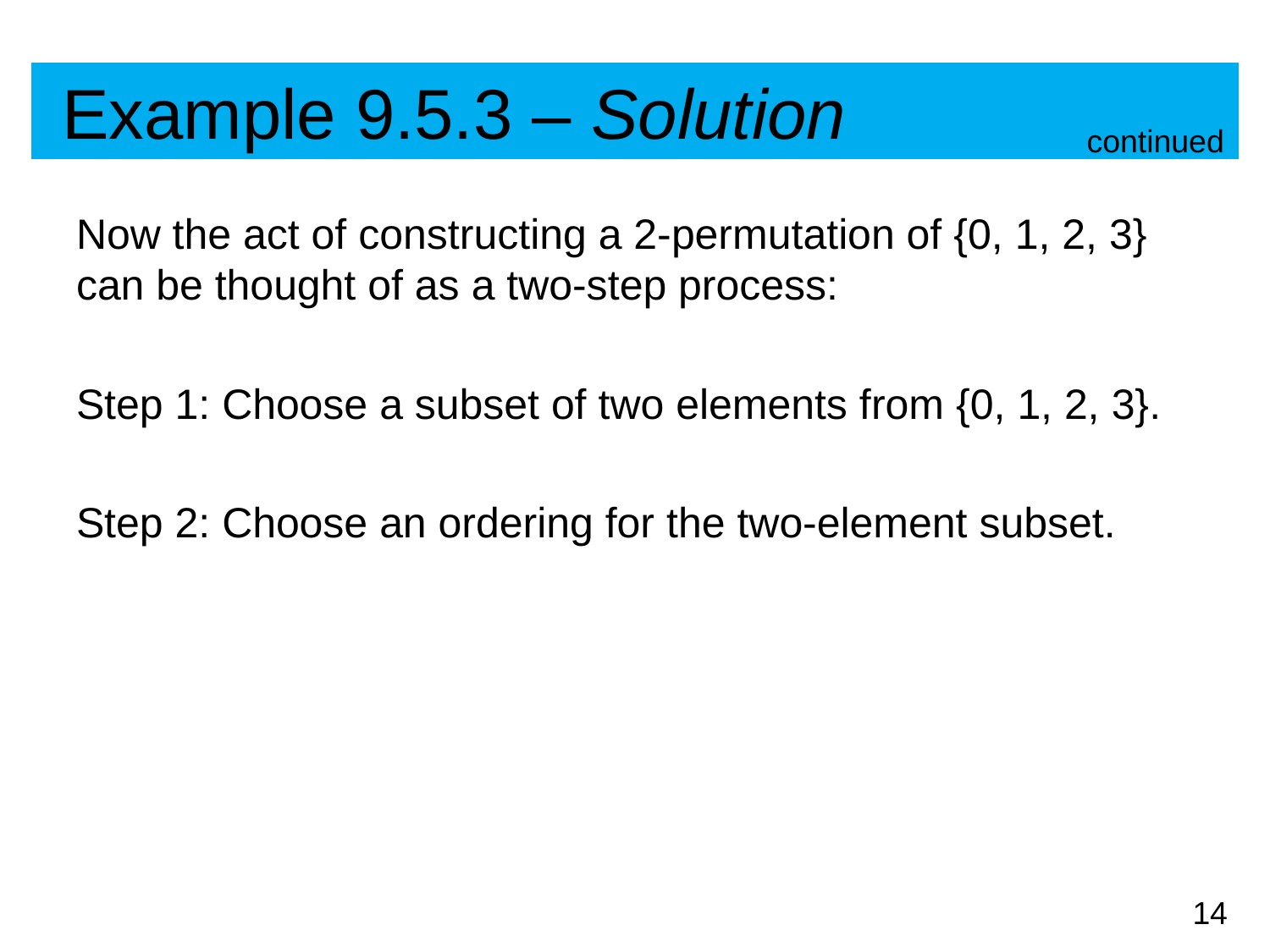

# Example 9.5.3 – Solution
continued
Now the act of constructing a 2-permutation of {0, 1, 2, 3} can be thought of as a two-step process:

Step 1: Choose a subset of two elements from {0, 1, 2, 3}.

Step 2: Choose an ordering for the two-element subset.